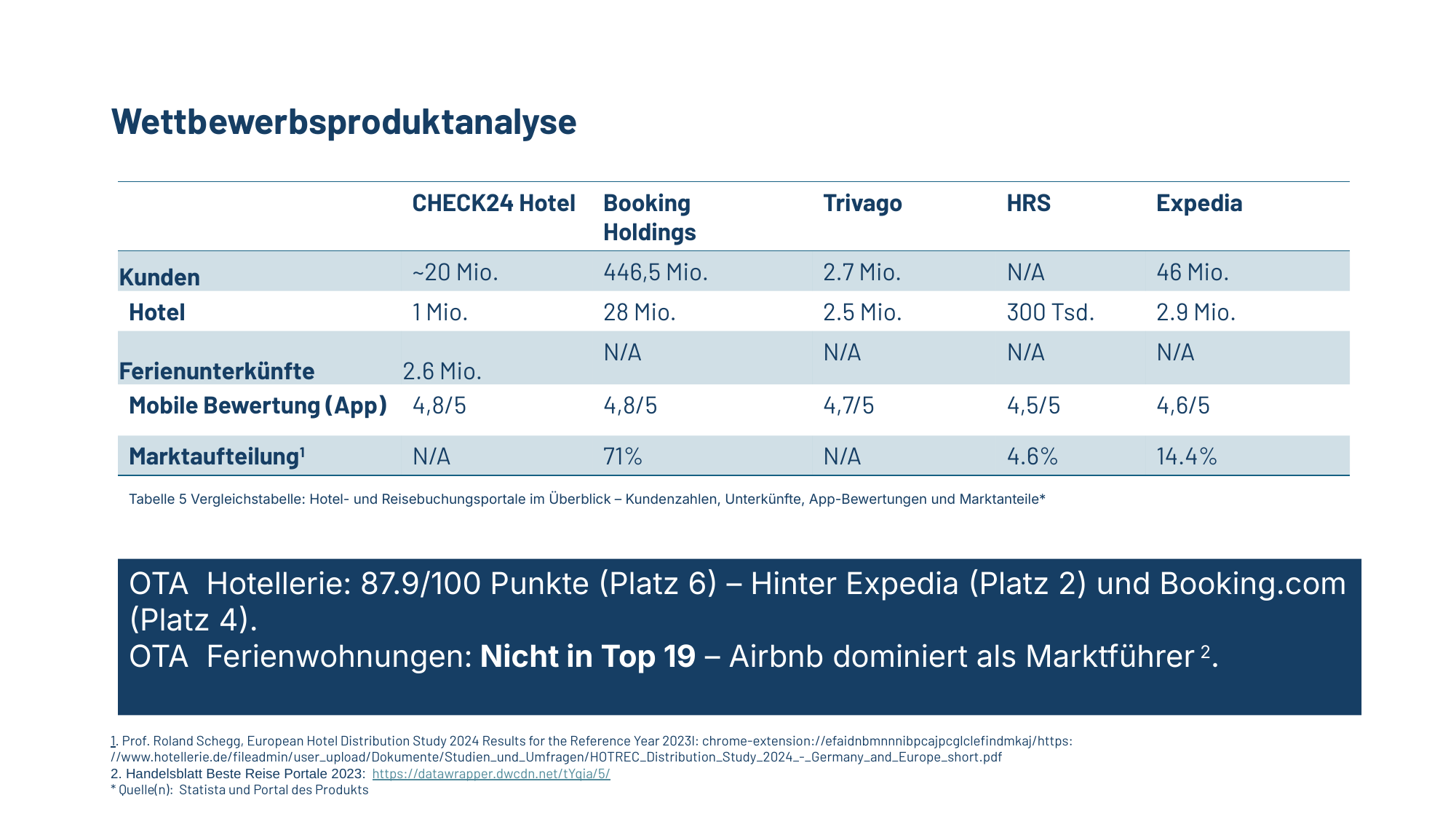

# Wettbewerbsproduktanalyse
|  | CHECK24 Hotel | Booking Holdings | Trivago | HRS | Expedia |
| --- | --- | --- | --- | --- | --- |
| Kunden | ~20 Mio. | 446,5 Mio. | 2.7 Mio. | N/A | 46 Mio. |
| Hotel | 1 Mio. | 28 Mio. | 2.5 Mio. | 300 Tsd. | 2.9 Mio. |
| Ferienunterkünfte | 2.6 Mio. | N/A | N/A | N/A | N/A |
| Mobile Bewertung (App) | 4,8/5 | 4,8/5 | 4,7/5 | 4,5/5 | 4,6/5 |
| Marktaufteilung1 | N/A | 71% | N/A | 4.6% | 14.4% |
Tabelle 5 Vergleichstabelle: Hotel- und Reisebuchungsportale im Überblick – Kundenzahlen, Unterkünfte, App-Bewertungen und Marktanteile*
OTA  Hotellerie: 87.9/100 Punkte (Platz 6) – Hinter Expedia (Platz 2) und Booking.com (Platz 4).
OTA  Ferienwohnungen: Nicht in Top 19 – Airbnb dominiert als Marktführer 2.

1. Prof. Roland Schegg, European Hotel Distribution Study 2024 Results for the Reference Year 2023l: chrome-extension://efaidnbmnnnibpcajpcglclefindmkaj/https:
//www.hotellerie.de/fileadmin/user_upload/Dokumente/Studien_und_Umfragen/HOTREC_Distribution_Study_2024_-_Germany_and_Europe_short.pdf
2. Handelsblatt Beste Reise Portale 2023:  https://datawrapper.dwcdn.net/tYqia/5/
* Quelle(n):  Statista und Portal des Produkts